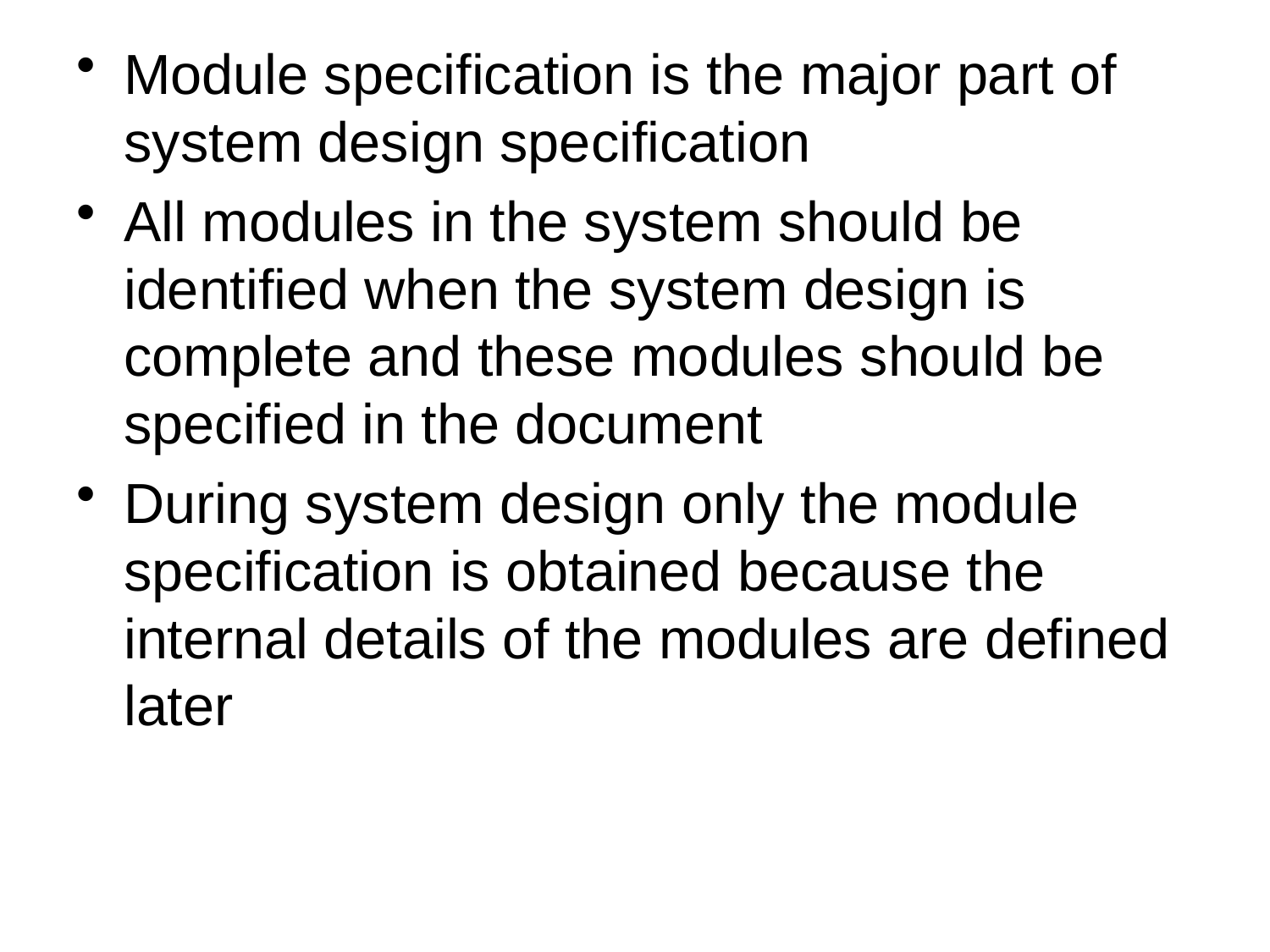

Module specification is the major part of system design specification
All modules in the system should be identified when the system design is complete and these modules should be specified in the document
During system design only the module specification is obtained because the internal details of the modules are defined later